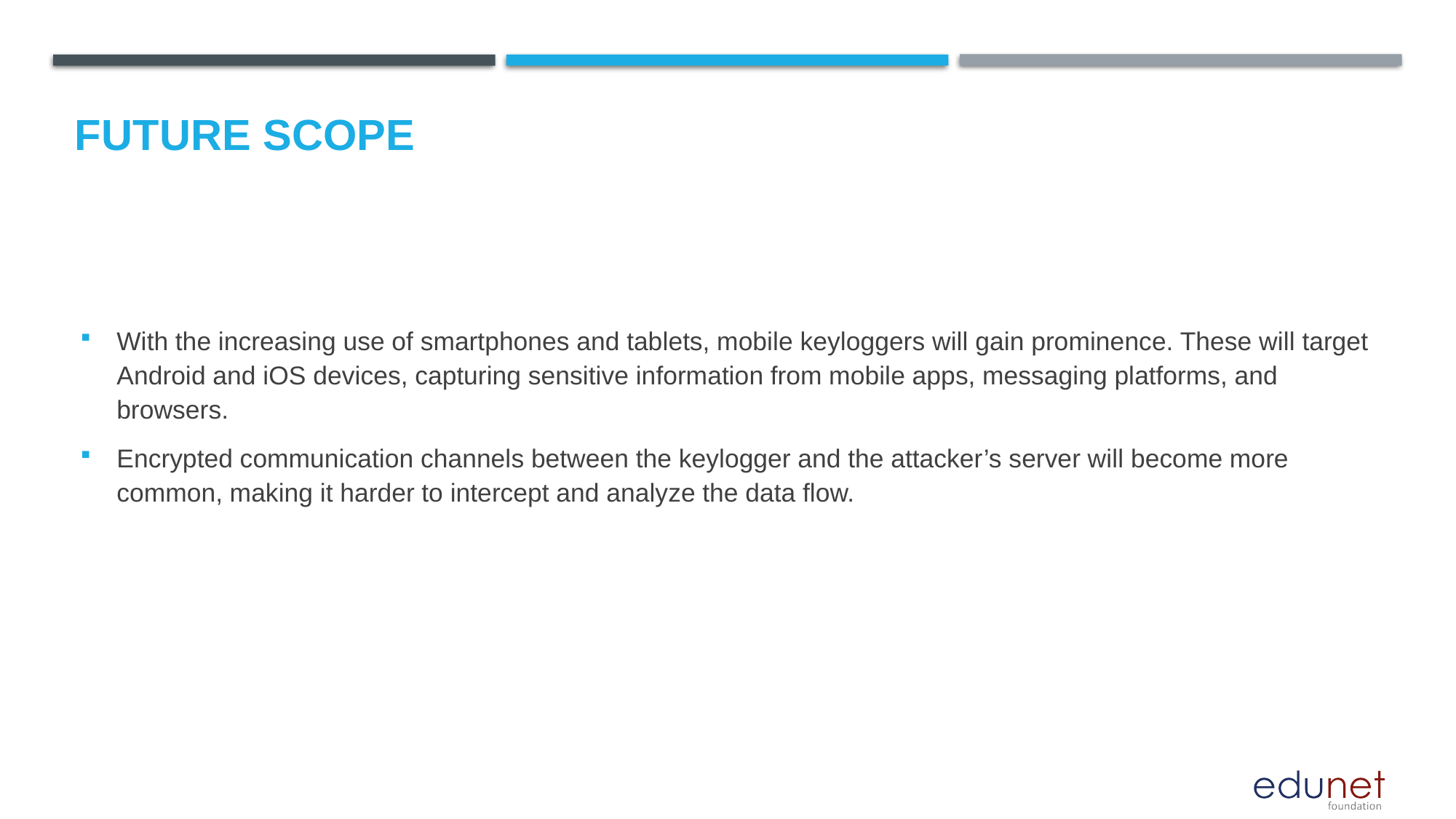

Future scope
With the increasing use of smartphones and tablets, mobile keyloggers will gain prominence. These will target Android and iOS devices, capturing sensitive information from mobile apps, messaging platforms, and browsers.
Encrypted communication channels between the keylogger and the attacker’s server will become more common, making it harder to intercept and analyze the data flow.